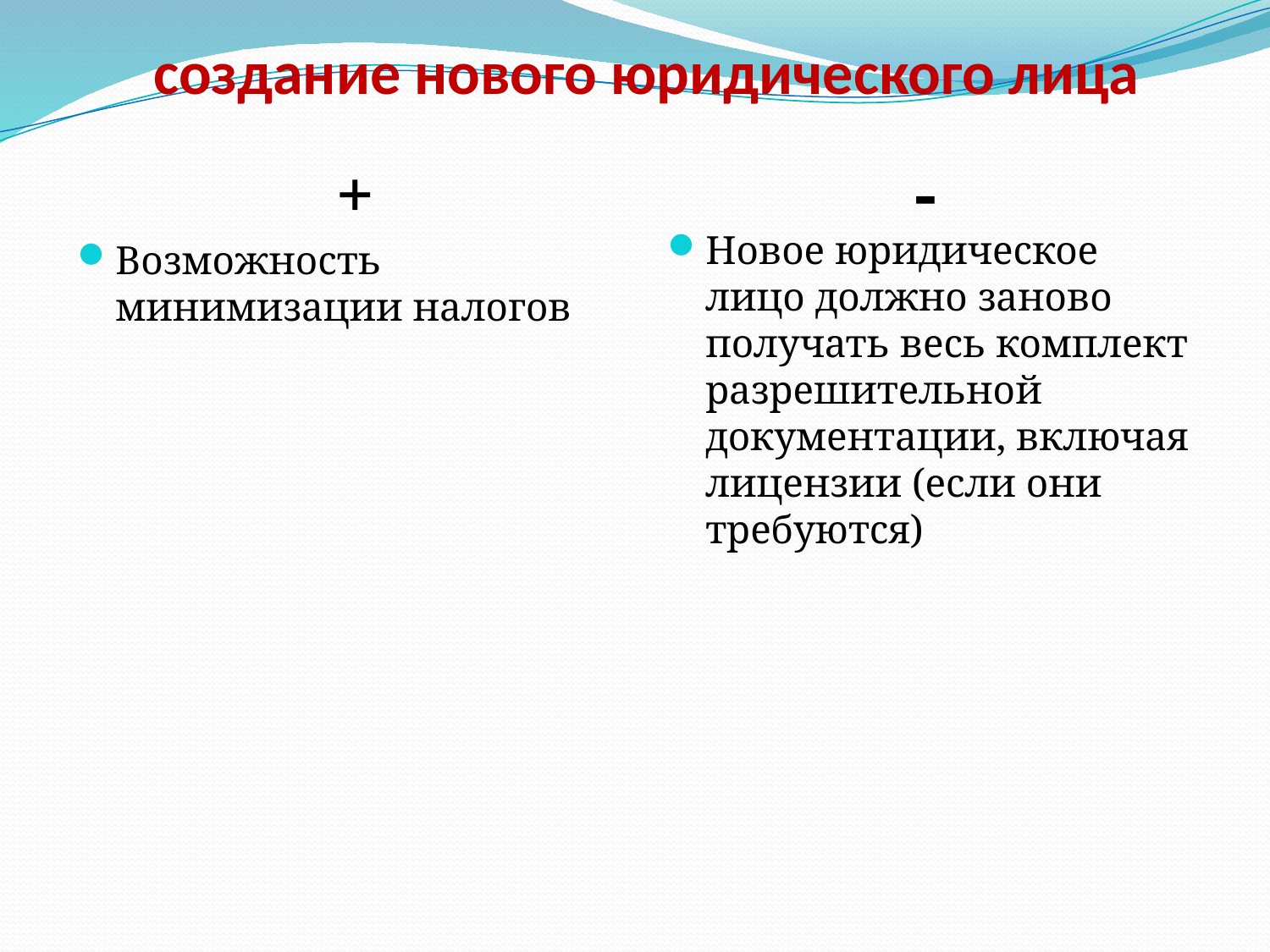

# создание нового юридического лица
+
-
Новое юридическое лицо должно заново получать весь комплект разрешительной документации, включая лицензии (если они требуются)
Возможность минимизации налогов